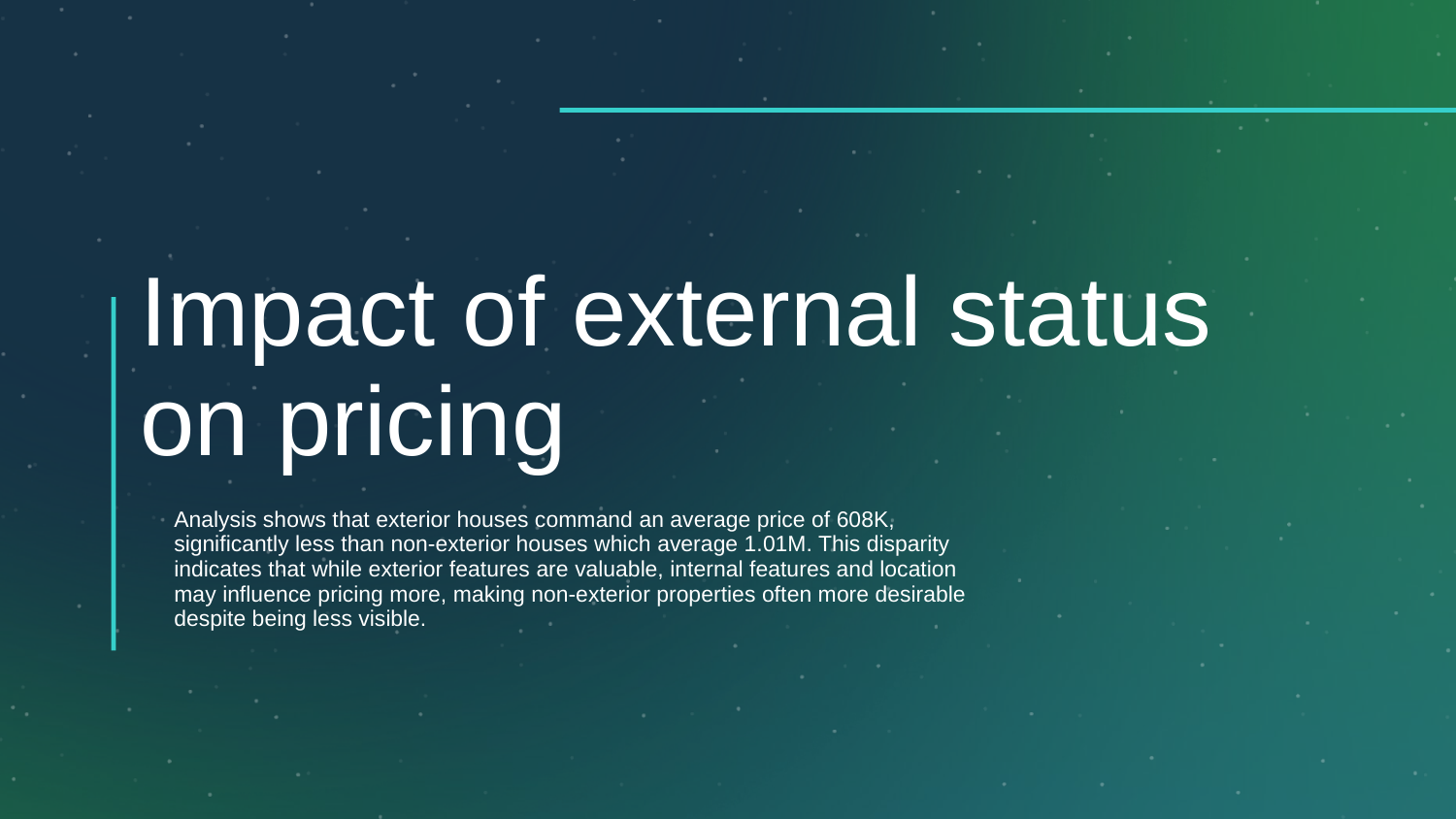

# Impact of external status on pricing
Analysis shows that exterior houses command an average price of 608K, significantly less than non-exterior houses which average 1.01M. This disparity indicates that while exterior features are valuable, internal features and location may influence pricing more, making non-exterior properties often more desirable despite being less visible.